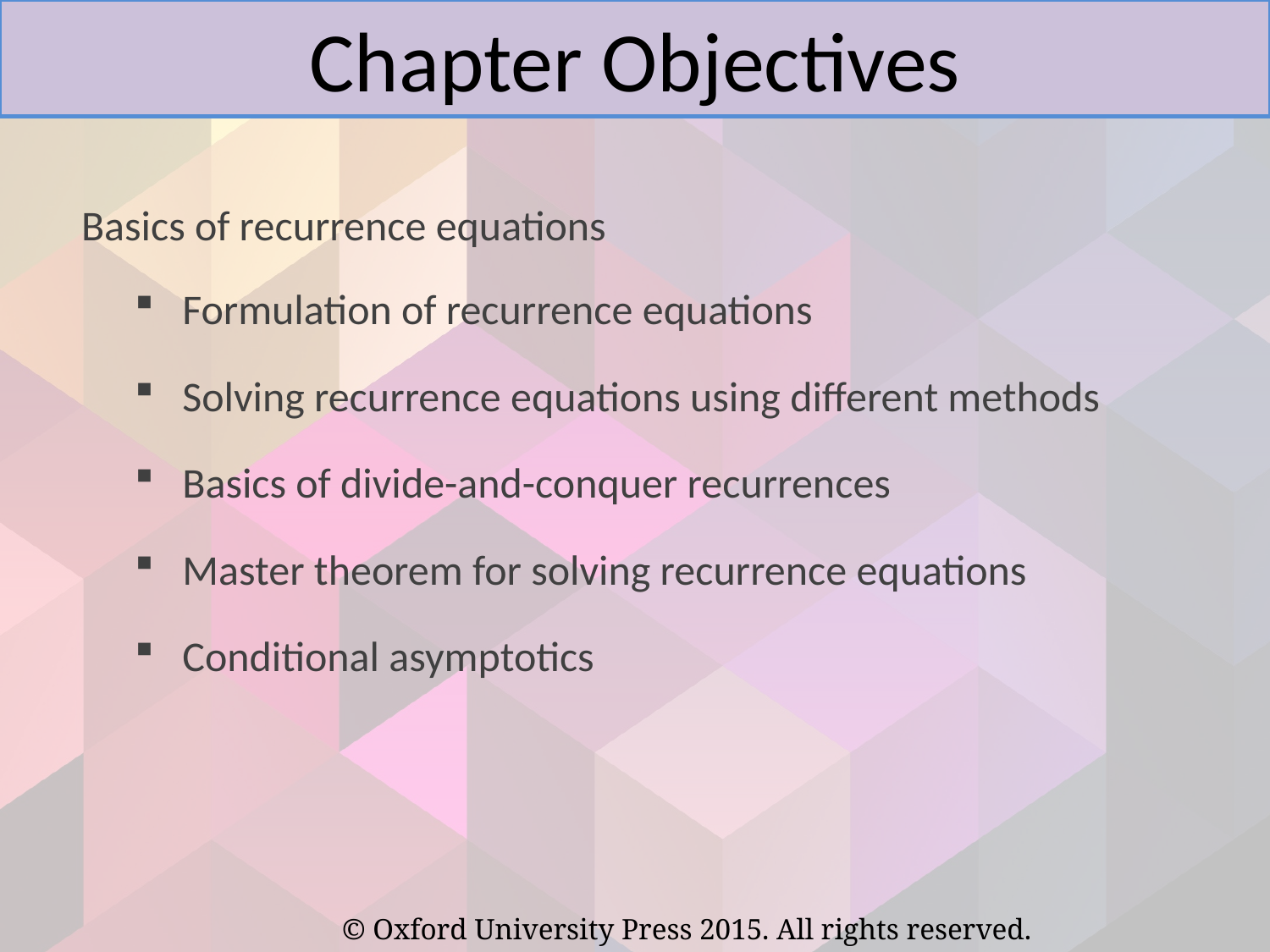

Chapter Objectives

Basics of recurrence equations
Formulation of recurrence equations
Solving recurrence equations using different methods
Basics of divide-and-conquer recurrences
Master theorem for solving recurrence equations
Conditional asymptotics